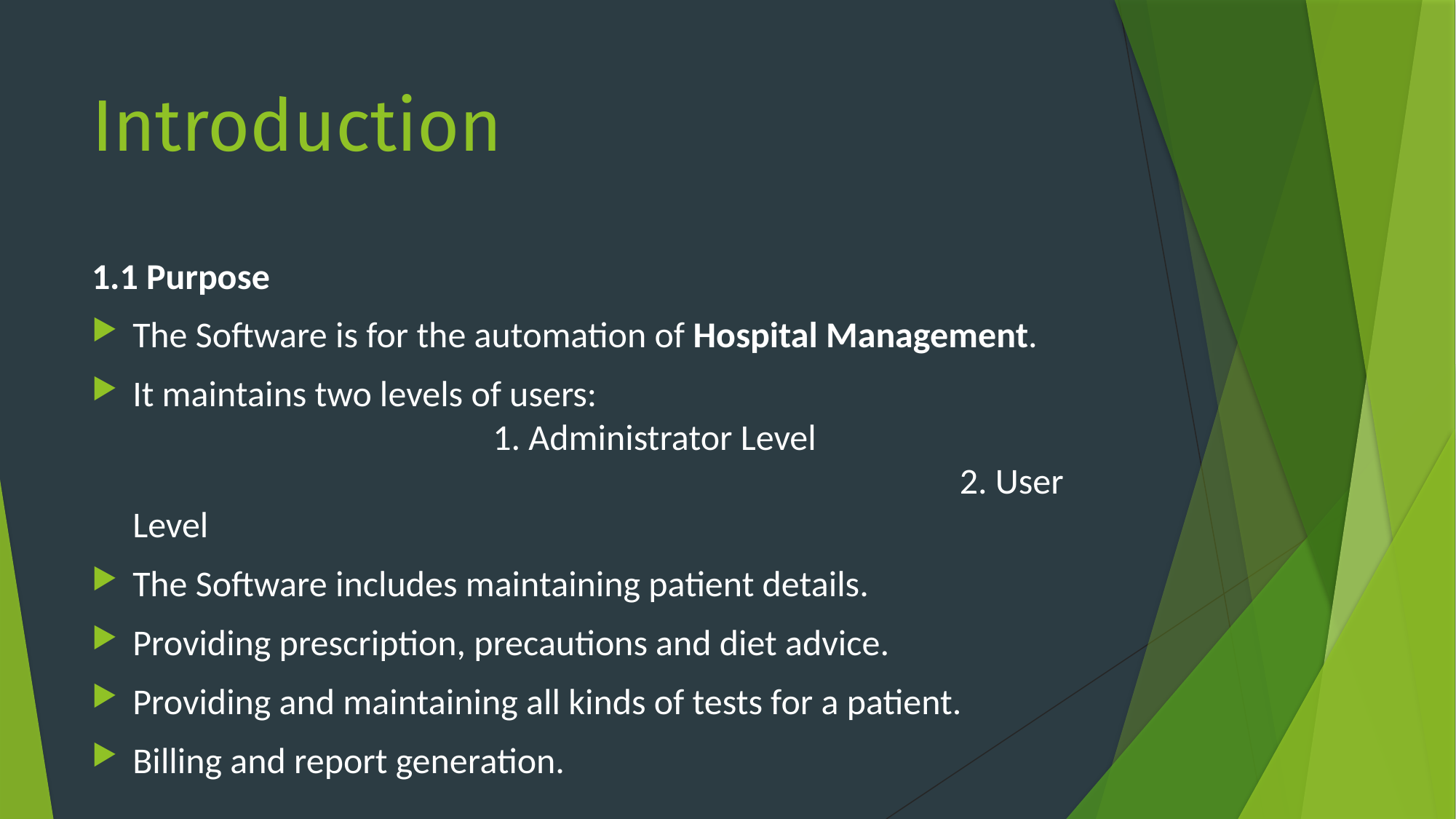

# Introduction
1.1 Purpose
The Software is for the automation of Hospital Management.
It maintains two levels of users:                                                                                                         1. Administrator Level                                                                                                                                        2. User Level
The Software includes maintaining patient details.
Providing prescription, precautions and diet advice.
Providing and maintaining all kinds of tests for a patient.
Billing and report generation.